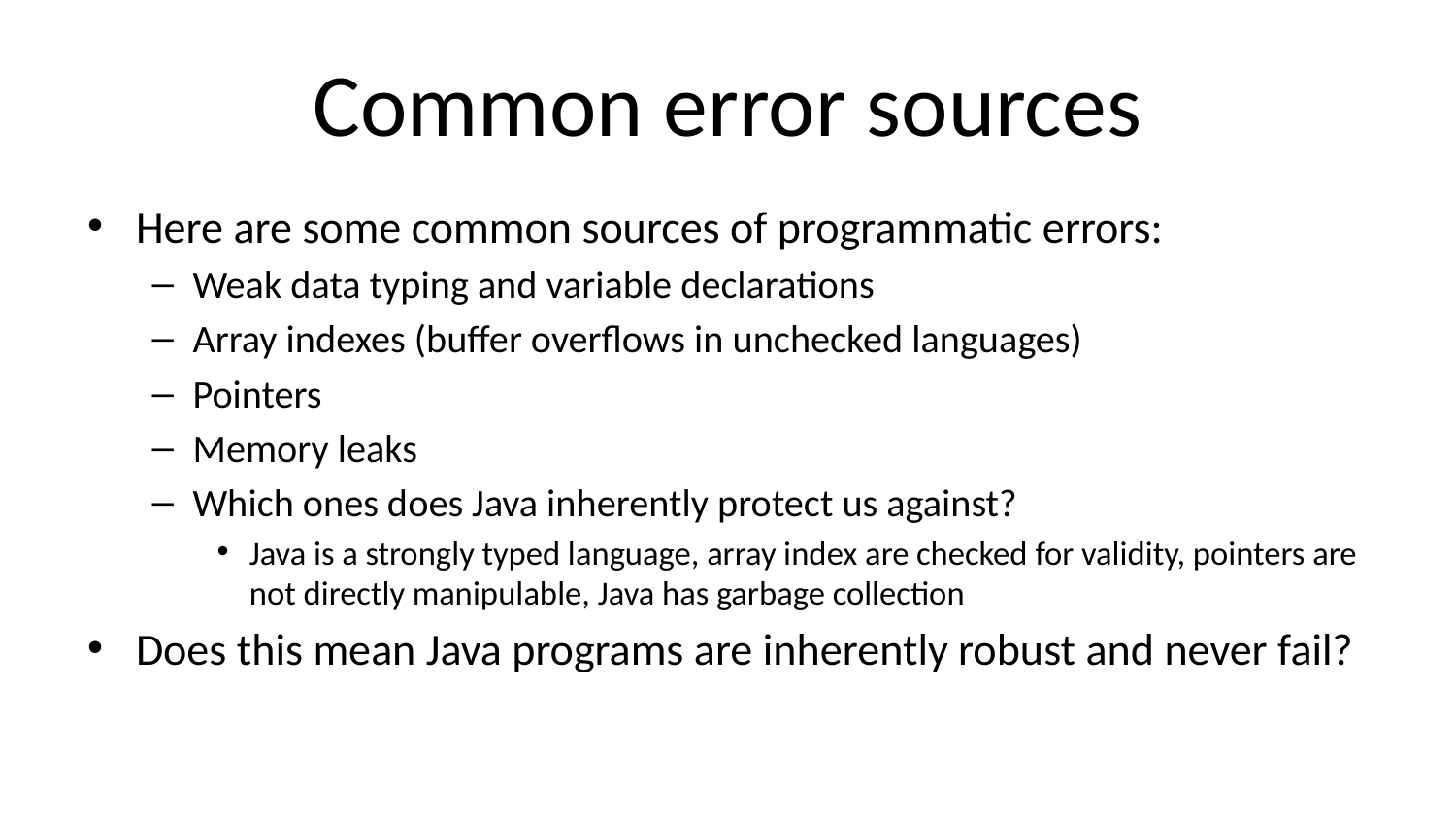

# Common error sources
Here are some common sources of programmatic errors:
Weak data typing and variable declarations
Array indexes (buffer overflows in unchecked languages)
Pointers
Memory leaks
Which ones does Java inherently protect us against?
Java is a strongly typed language, array index are checked for validity, pointers are not directly manipulable, Java has garbage collection
Does this mean Java programs are inherently robust and never fail?